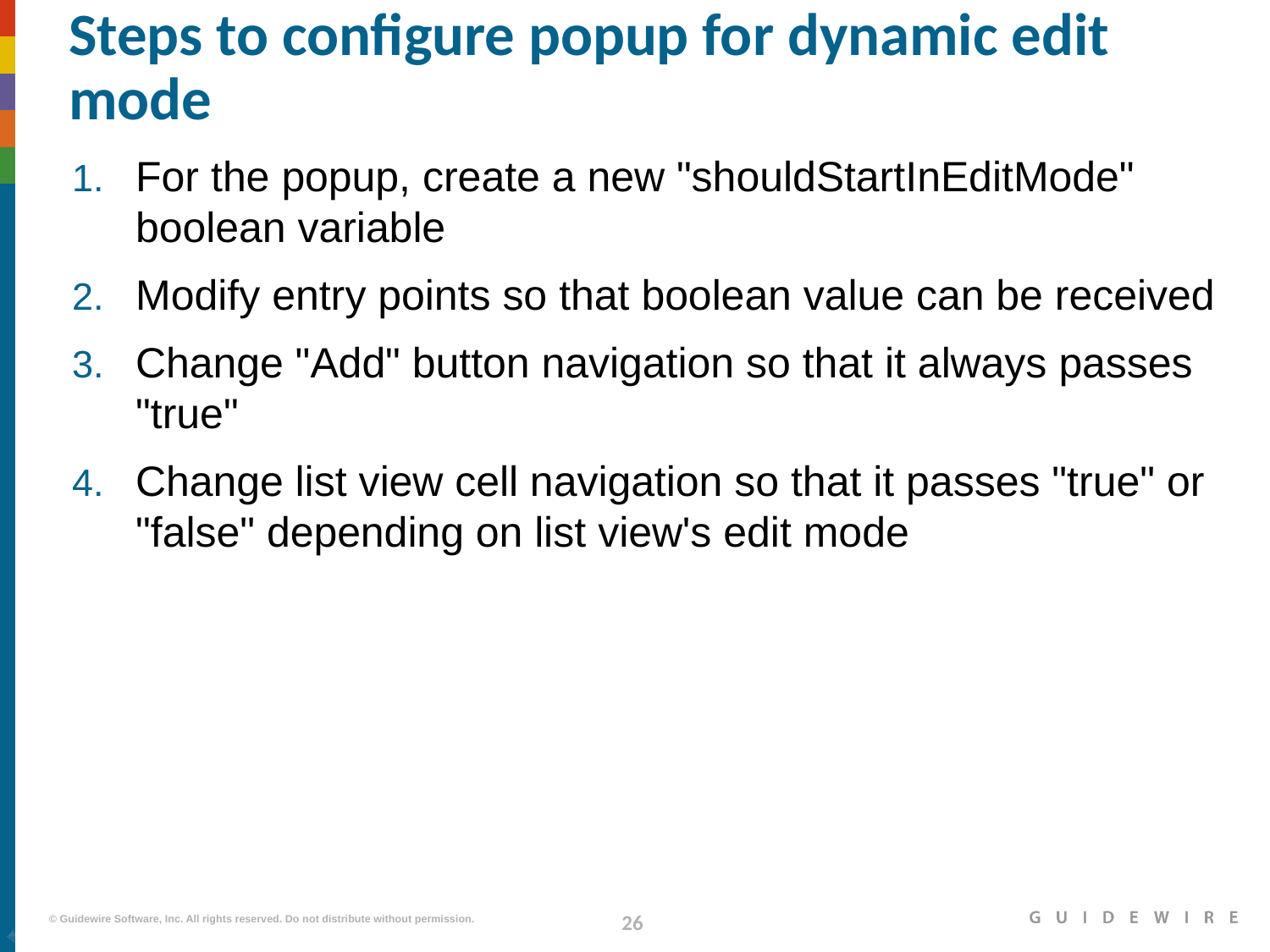

# Steps to configure popup for dynamic edit mode
For the popup, create a new "shouldStartInEditMode" boolean variable
Modify entry points so that boolean value can be received
Change "Add" button navigation so that it always passes "true"
Change list view cell navigation so that it passes "true" or "false" depending on list view's edit mode